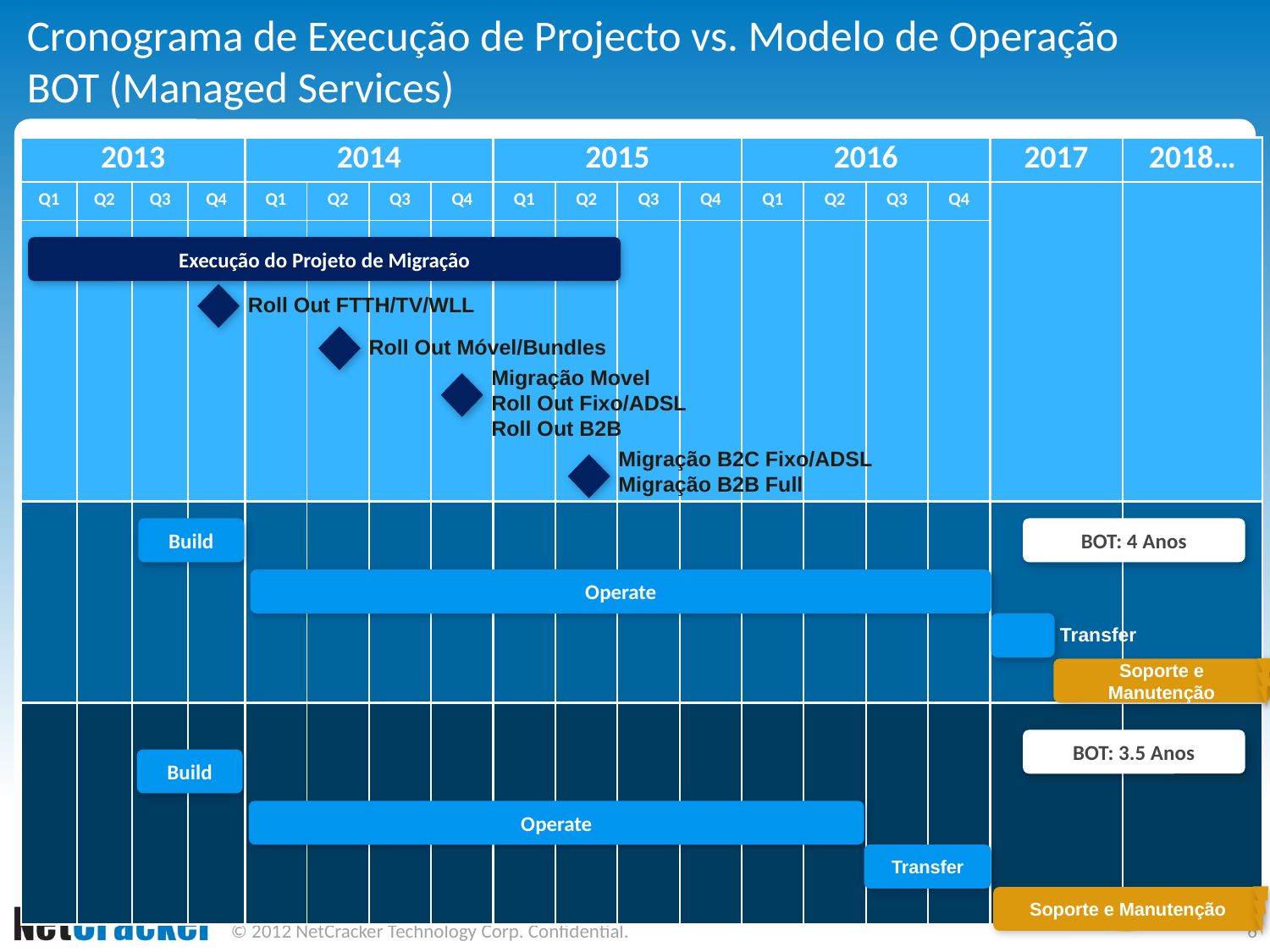

# Cronograma de Execução de Projecto vs. Modelo de Operação BOT (Managed Services)
| 2013 |  |  |  | 2014 |  |  |  | 2015 |  |  |  | 2016 |  |  |  | 2017 | 2018… |
| --- | --- | --- | --- | --- | --- | --- | --- | --- | --- | --- | --- | --- | --- | --- | --- | --- | --- |
| Q1 | Q2 | Q3 | Q4 | Q1 | Q2 | Q3 | Q4 | Q1 | Q2 | Q3 | Q4 | Q1 | Q2 | Q3 | Q4 |  |  |
|  |  |  |  |  |  |  |  |  |  |  |  |  |  |  |  |  |  |
|  |  |  |  |  |  |  |  |  |  |  |  |  |  |  |  |  |  |
|  |  |  |  |  |  |  |  |  |  |  |  |  |  |  |  |  |  |
Execução do Projeto de Migração

Roll Out FTTH/TV/WLL

Roll Out Móvel/Bundles
Migração Movel
Roll Out Fixo/ADSL
Roll Out B2B

Migração B2C Fixo/ADSL
Migração B2B Full

Build
BOT: 4 Anos
Operate

Transfer

Soporte e Manutenção
BOT: 3.5 Anos
Build
Operate
Transfer

Soporte e Manutenção